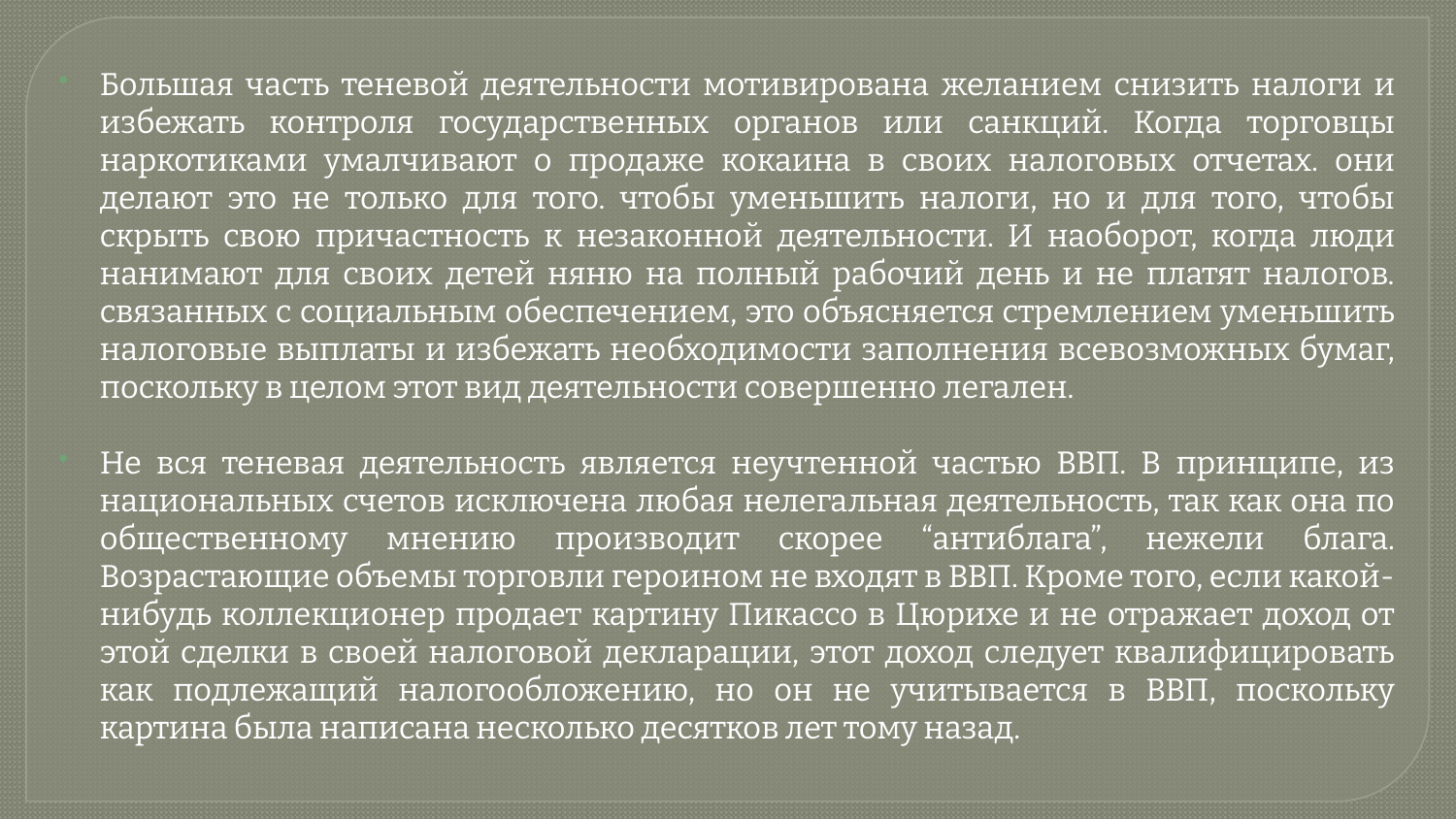

Большая часть теневой деятельности мотивирована желанием снизить налоги и избежать контроля государственных органов или санкций. Когда торговцы наркотиками умалчивают о продаже кокаина в своих налоговых отчетах. они делают это не только для того. чтобы уменьшить налоги, но и для того, чтобы скрыть свою причастность к незаконной деятельности. И наоборот, когда люди нанимают для своих детей няню на полный рабочий день и не платят налогов. связанных с социальным обеспечением, это объясняется стремлением уменьшить налоговые выплаты и избежать необходимости заполнения всевозможных бумаг, поскольку в целом этот вид деятельности совершенно легален.

Не вся теневая деятельность является неучтенной частью ВВП. В принципе, из национальных счетов исключена любая нелегальная деятельность, так как она по общественному мнению производит скорее “антиблага”, нежели блага. Возрастающие объемы торговли героином не входят в ВВП. Кроме того, если какой-нибудь коллекционер продает картину Пикассо в Цюрихе и не отражает доход от этой сделки в своей налоговой декларации, этот доход следует квалифицировать как подлежащий налогообложению, но он не учитывается в ВВП, поскольку картина была написана несколько десятков лет тому назад.